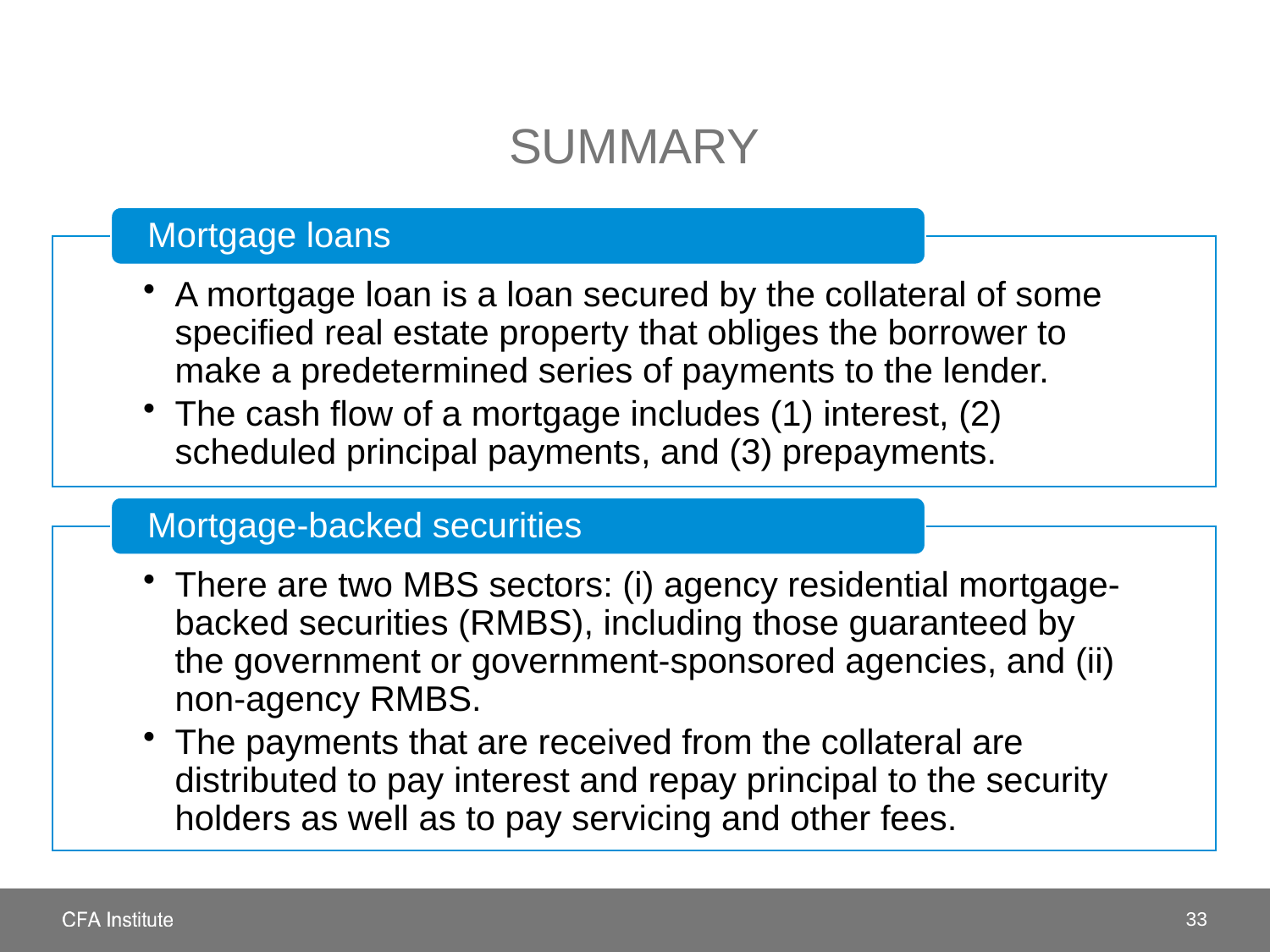

# SUMMARY
A mortgage loan is a loan secured by the collateral of some specified real estate property that obliges the borrower to make a predetermined series of payments to the lender.
The cash flow of a mortgage includes (1) interest, (2) scheduled principal payments, and (3) prepayments.
Mortgage loans
There are two MBS sectors: (i) agency residential mortgage-backed securities (RMBS), including those guaranteed by the government or government-sponsored agencies, and (ii) non-agency RMBS.
The payments that are received from the collateral are distributed to pay interest and repay principal to the security holders as well as to pay servicing and other fees.
Mortgage-backed securities
33